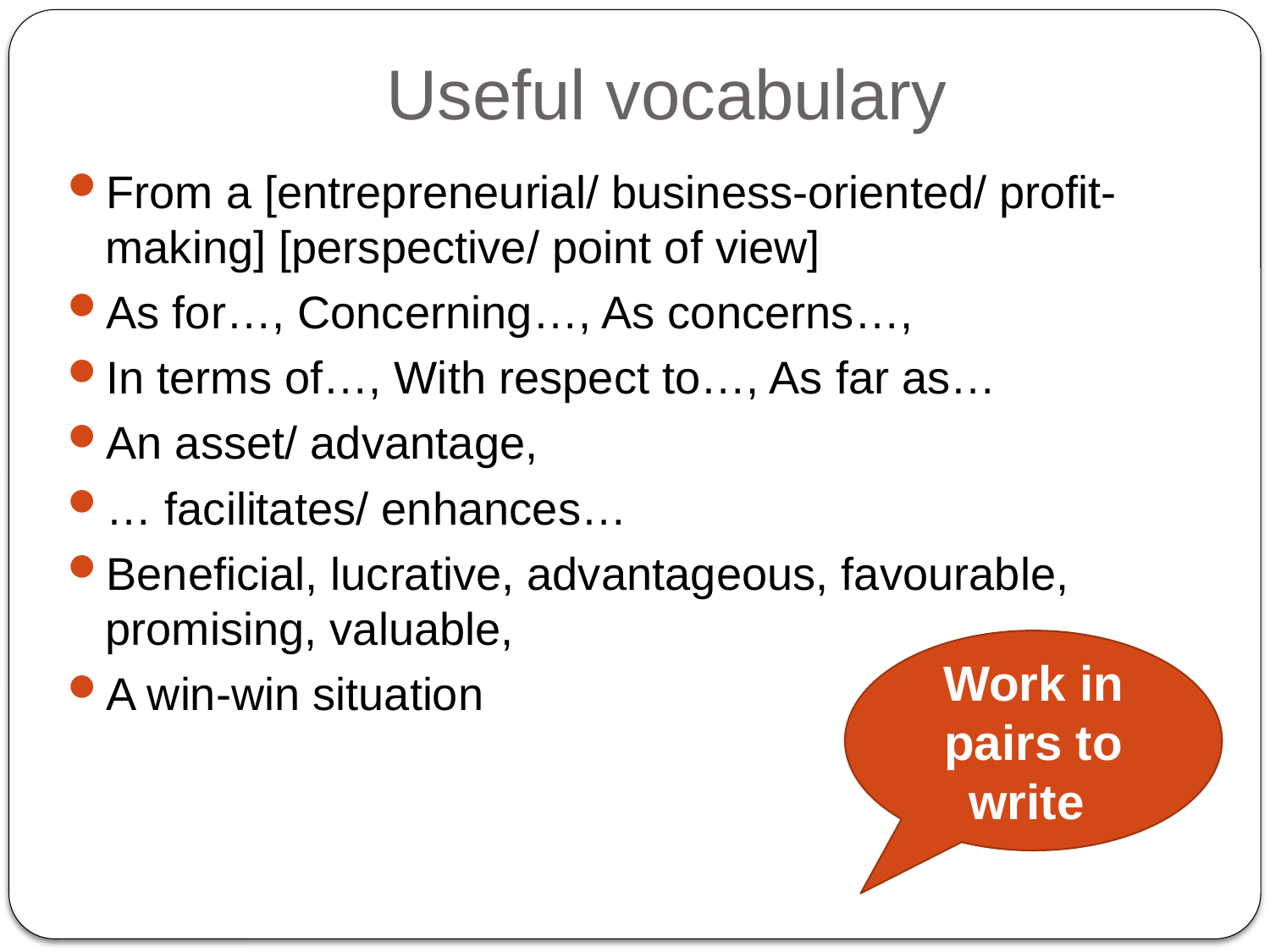

# Useful vocabulary
From a [entrepreneurial/ business-oriented/ profit-making] [perspective/ point of view]
As for…, Concerning…, As concerns…,
In terms of…, With respect to…, As far as…
An asset/ advantage,
… facilitates/ enhances…
Beneficial, lucrative, advantageous, favourable, promising, valuable,
A win-win situation

Work in pairs to write